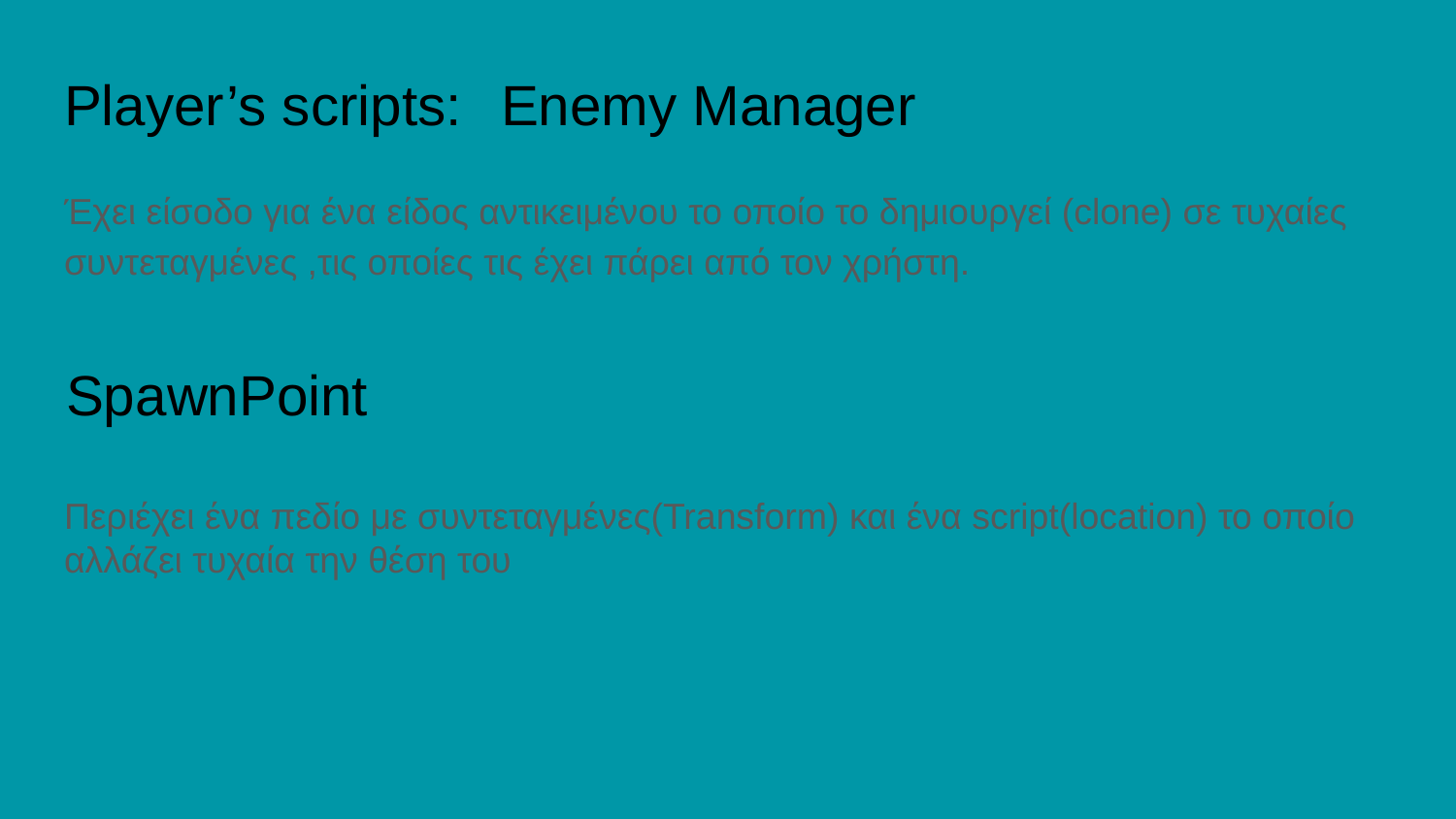

# Player’s scripts:	Enemy Manager
Έχει είσοδο για ένα είδος αντικειμένου το οποίο το δημιουργεί (clone) σε τυχαίες συντεταγμένες ,τις οποίες τις έχει πάρει από τον χρήστη.

  SpawnPoint
Περιέχει ένα πεδίο με συντεταγμένες(Transform) και ένα script(location) το οποίο αλλάζει τυχαία την θέση του